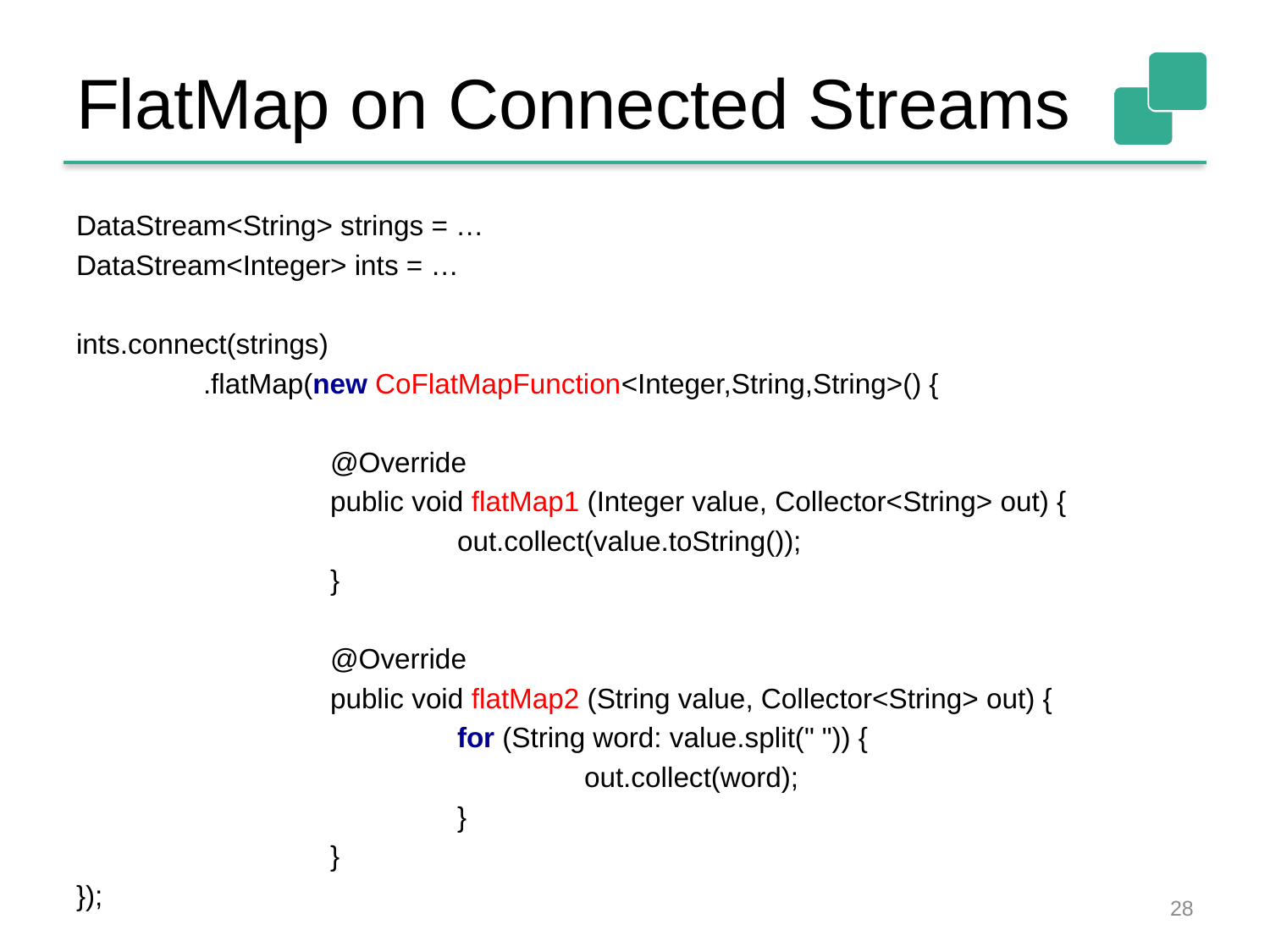

# FlatMap on Connected Streams
DataStream<String> strings = …
DataStream<Integer> ints = …

ints.connect(strings)
	.flatMap(new CoFlatMapFunction<Integer,String,String>() {

		@Override
		public void flatMap1 (Integer value, Collector<String> out) {
			out.collect(value.toString());
		}

		@Override
		public void flatMap2 (String value, Collector<String> out) {
			for (String word: value.split(" ")) {
				out.collect(word);
			}
		}
});
28